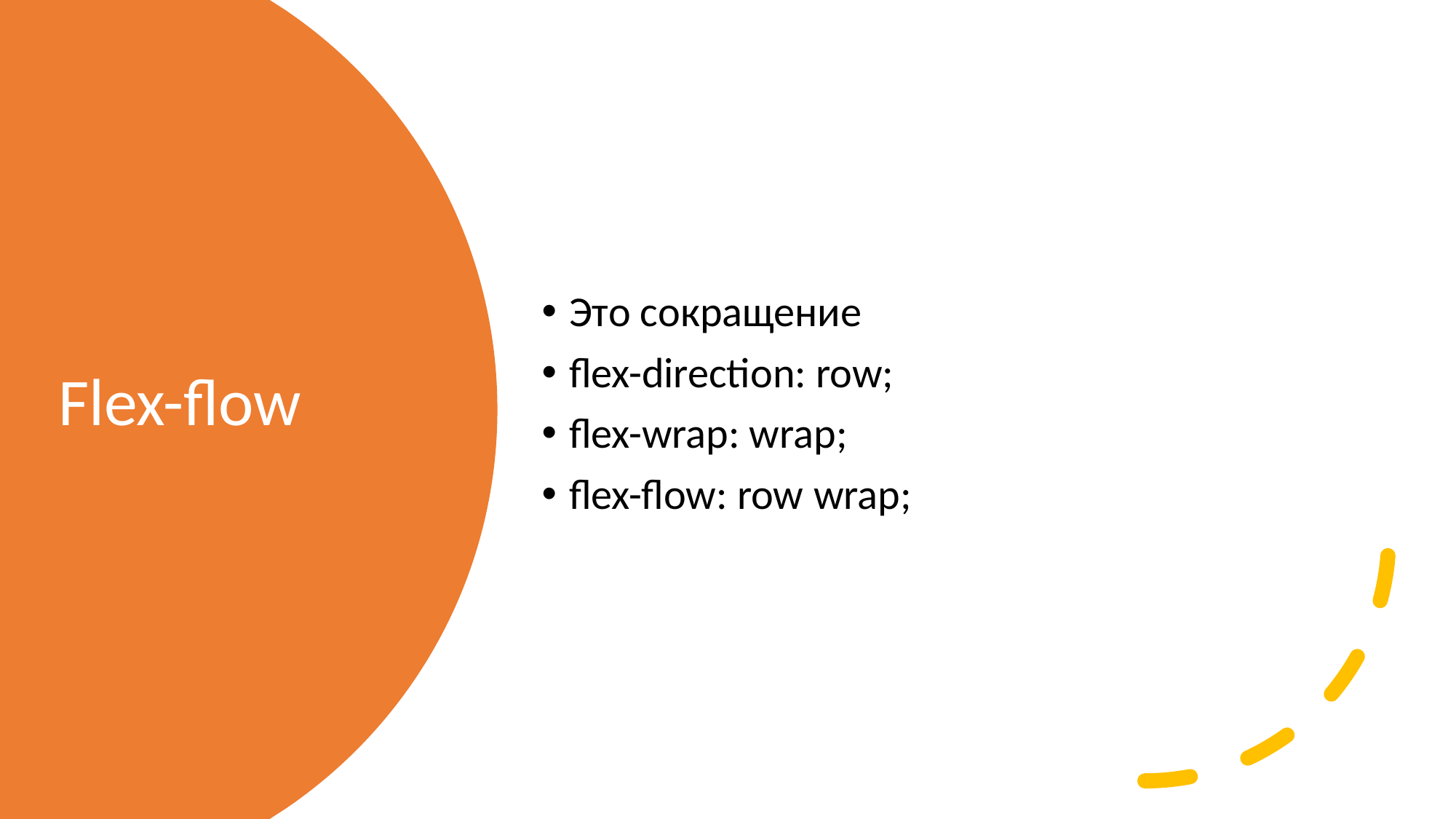

Это сокращение
flex-direction: row;
flex-wrap: wrap;
flex-flow: row wrap;
# Flex-flow